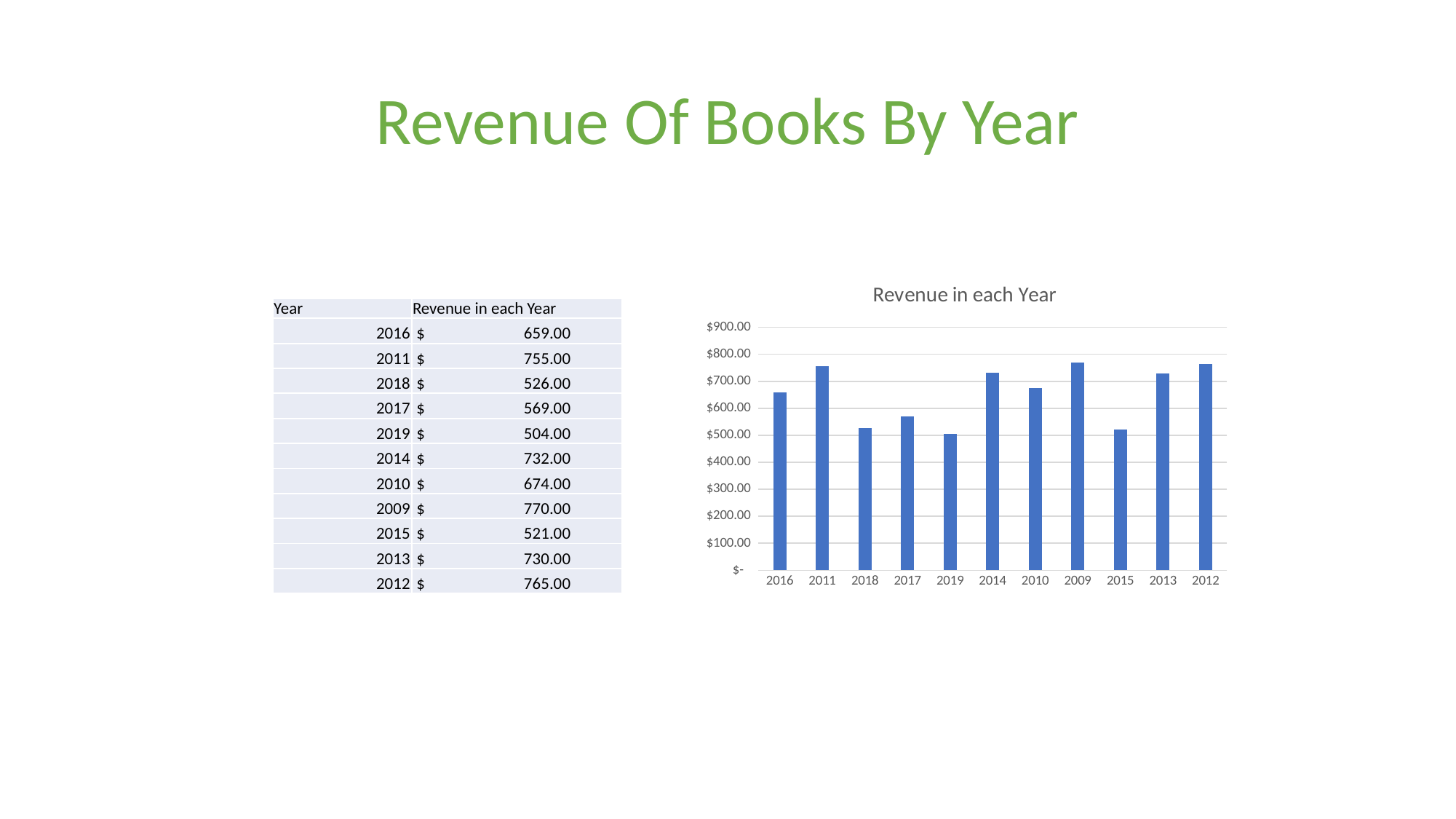

# Revenue Of Books By Year

### Chart:

| Category | Revenue in each Year |
|---|---|
| 2016 | 659.0 |
| 2011 | 755.0 |
| 2018 | 526.0 |
| 2017 | 569.0 |
| 2019 | 504.0 |
| 2014 | 732.0 |
| 2010 | 674.0 |
| 2009 | 770.0 |
| 2015 | 521.0 |
| 2013 | 730.0 |
| 2012 | 765.0 |
| Year | Revenue in each Year |
| --- | --- |
| 2016 | $ 659.00 |
| 2011 | $ 755.00 |
| 2018 | $ 526.00 |
| 2017 | $ 569.00 |
| 2019 | $ 504.00 |
| 2014 | $ 732.00 |
| 2010 | $ 674.00 |
| 2009 | $ 770.00 |
| 2015 | $ 521.00 |
| 2013 | $ 730.00 |
| 2012 | $ 765.00 |